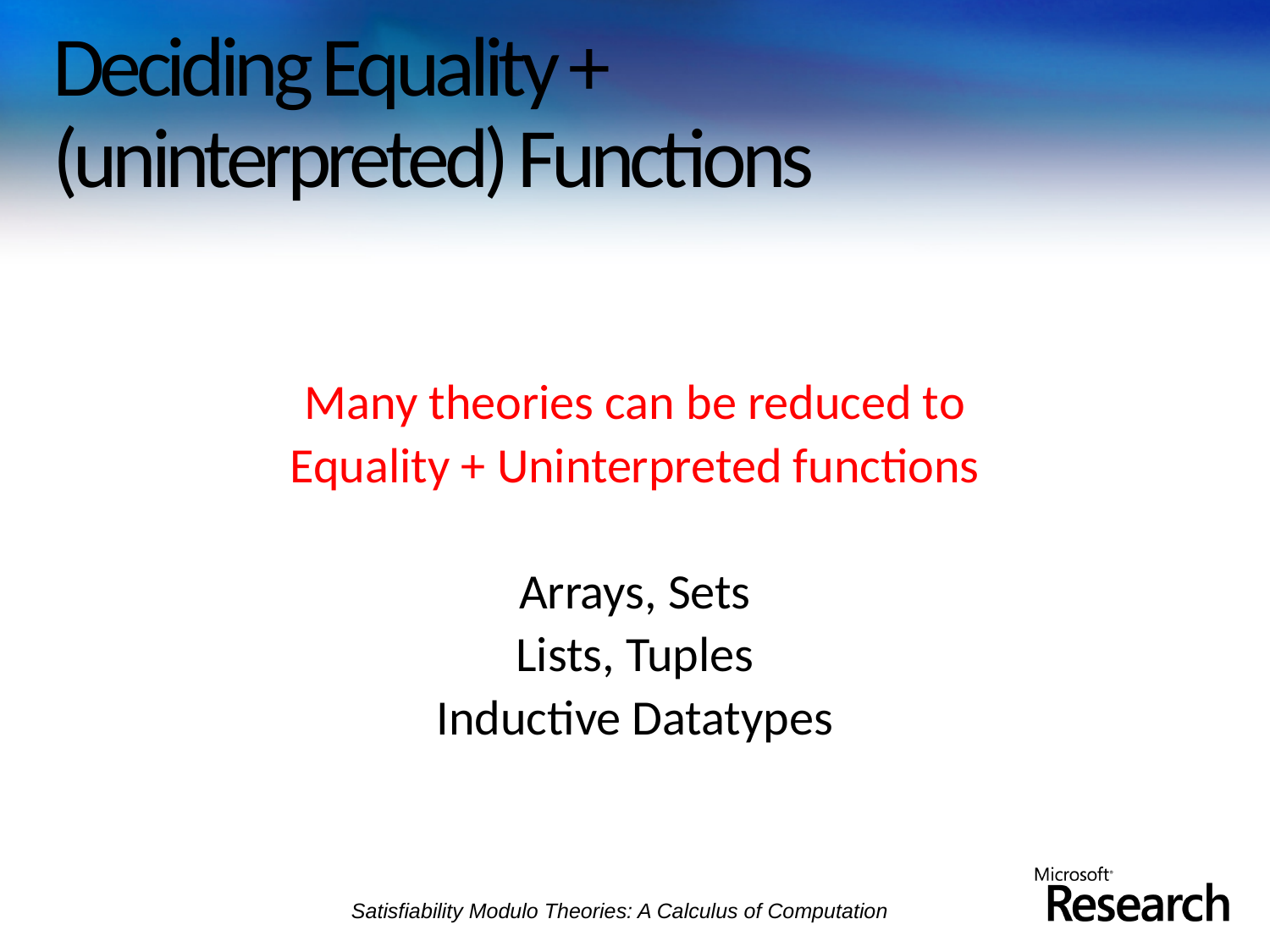

# Deciding Equality + (uninterpreted) Functions
Many theories can be reduced to
Equality + Uninterpreted functions

Arrays, Sets
Lists, Tuples
Inductive Datatypes
Satisfiability Modulo Theories: A Calculus of Computation